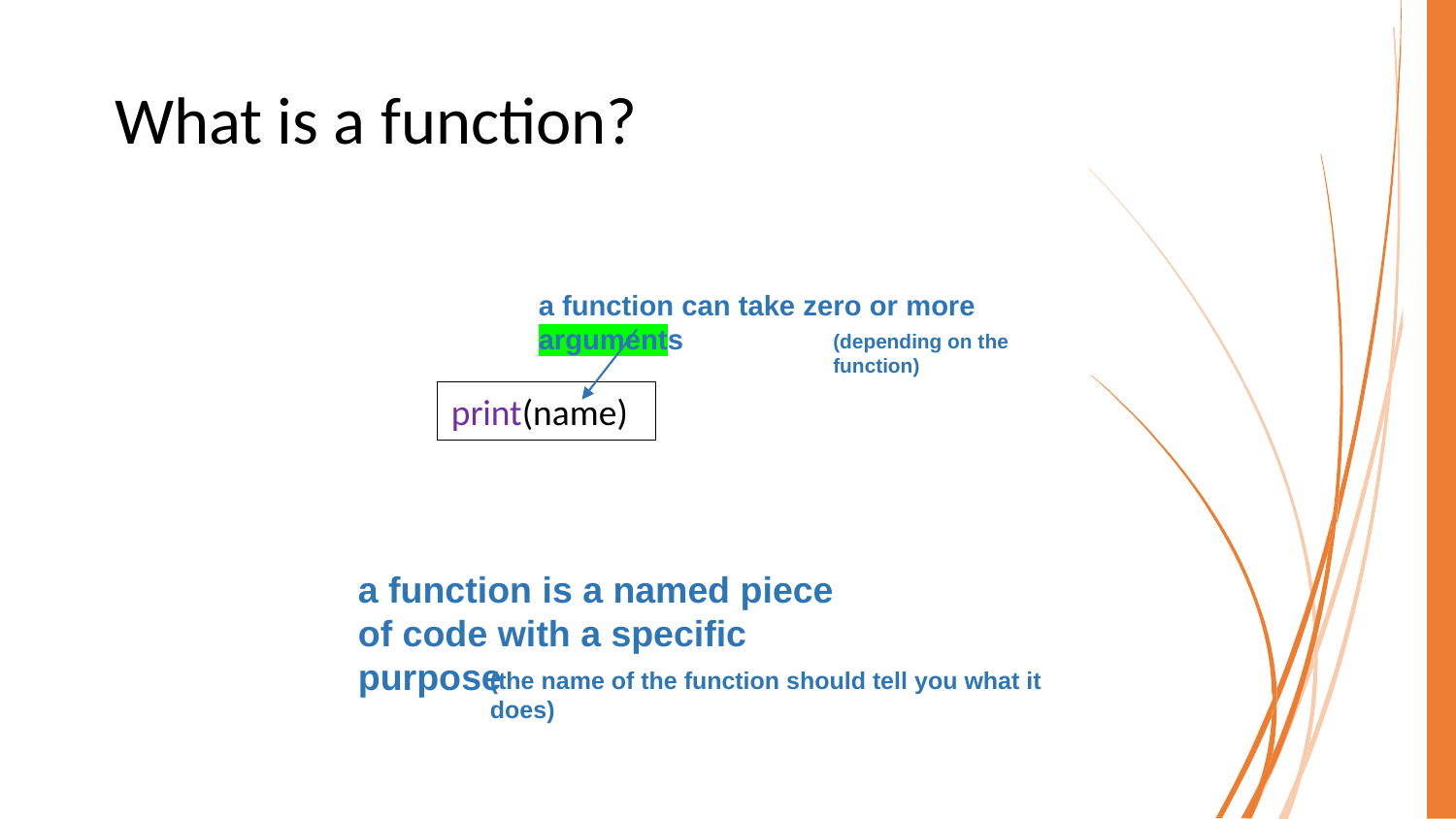

# What is a function?
a function can take zero or more arguments
(depending on the function)
print(name)
a function is a named piece of code with a specific purpose
(the name of the function should tell you what it does)
COMP40003 Software Development and Application Modelling | Email: p.c.windridge@staffs.ac.uk
6